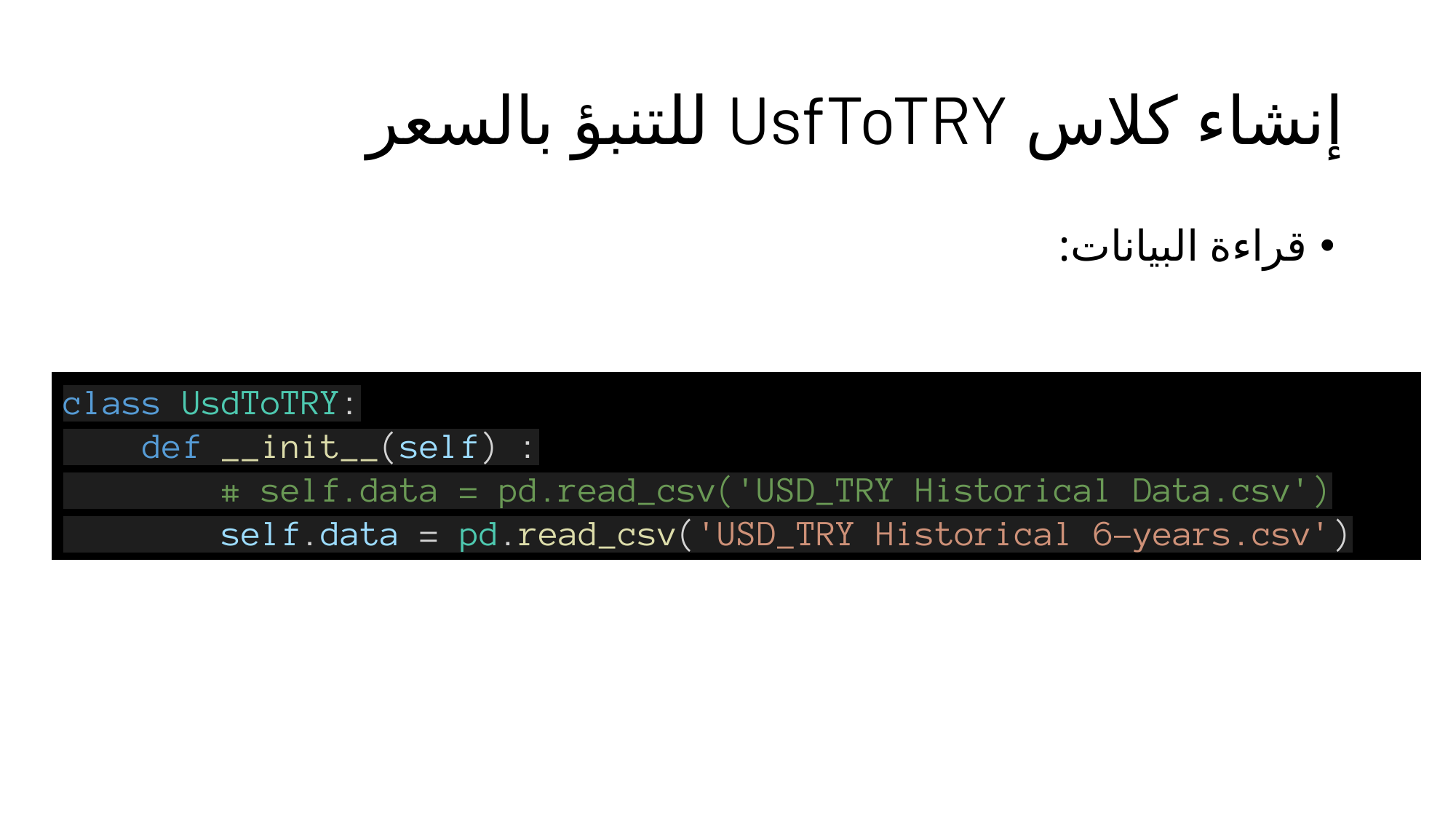

# إنشاء كلاس UsfToTRY للتنبؤ بالسعر
قراءة البيانات:

class UsdToTRY:
    def __init__(self) :
        # self.data = pd.read_csv('USD_TRY Historical Data.csv')
        self.data = pd.read_csv('USD_TRY Historical 6-years.csv')